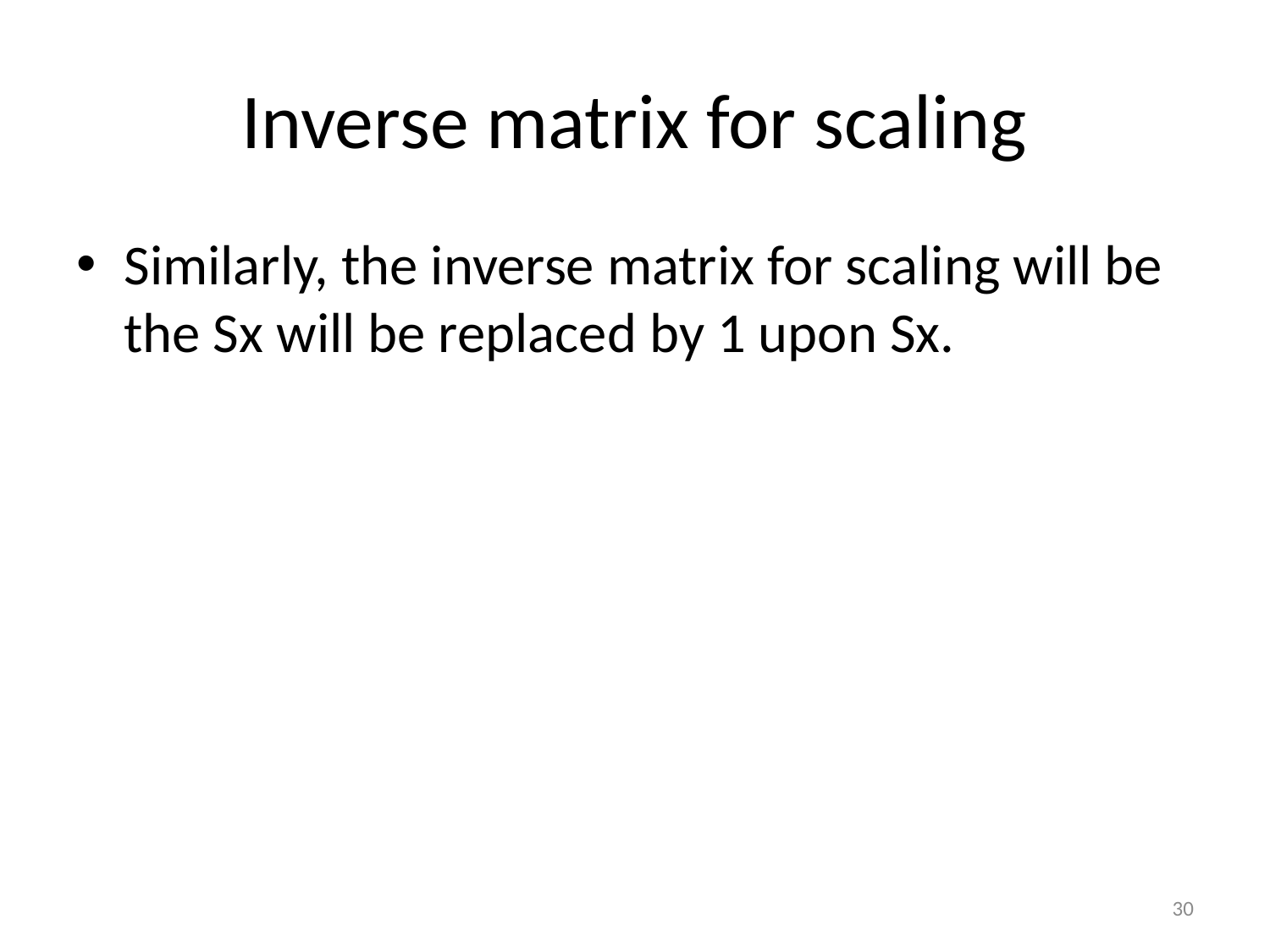

# Inverse matrix for scaling
Similarly, the inverse matrix for scaling will be  the Sx will be replaced by 1 upon Sx.
30